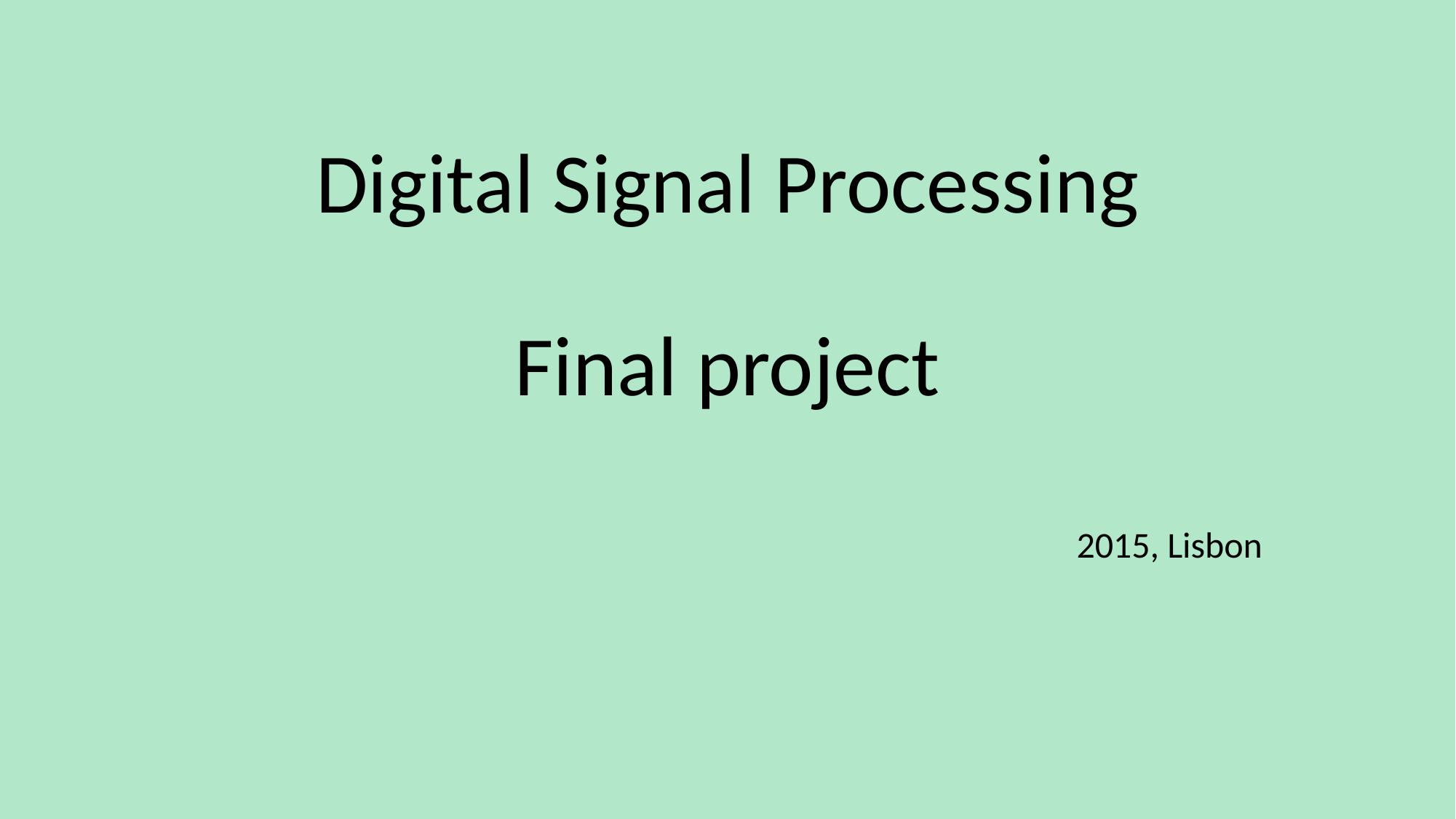

# Digital Signal Processing Final project
2015, Lisbon